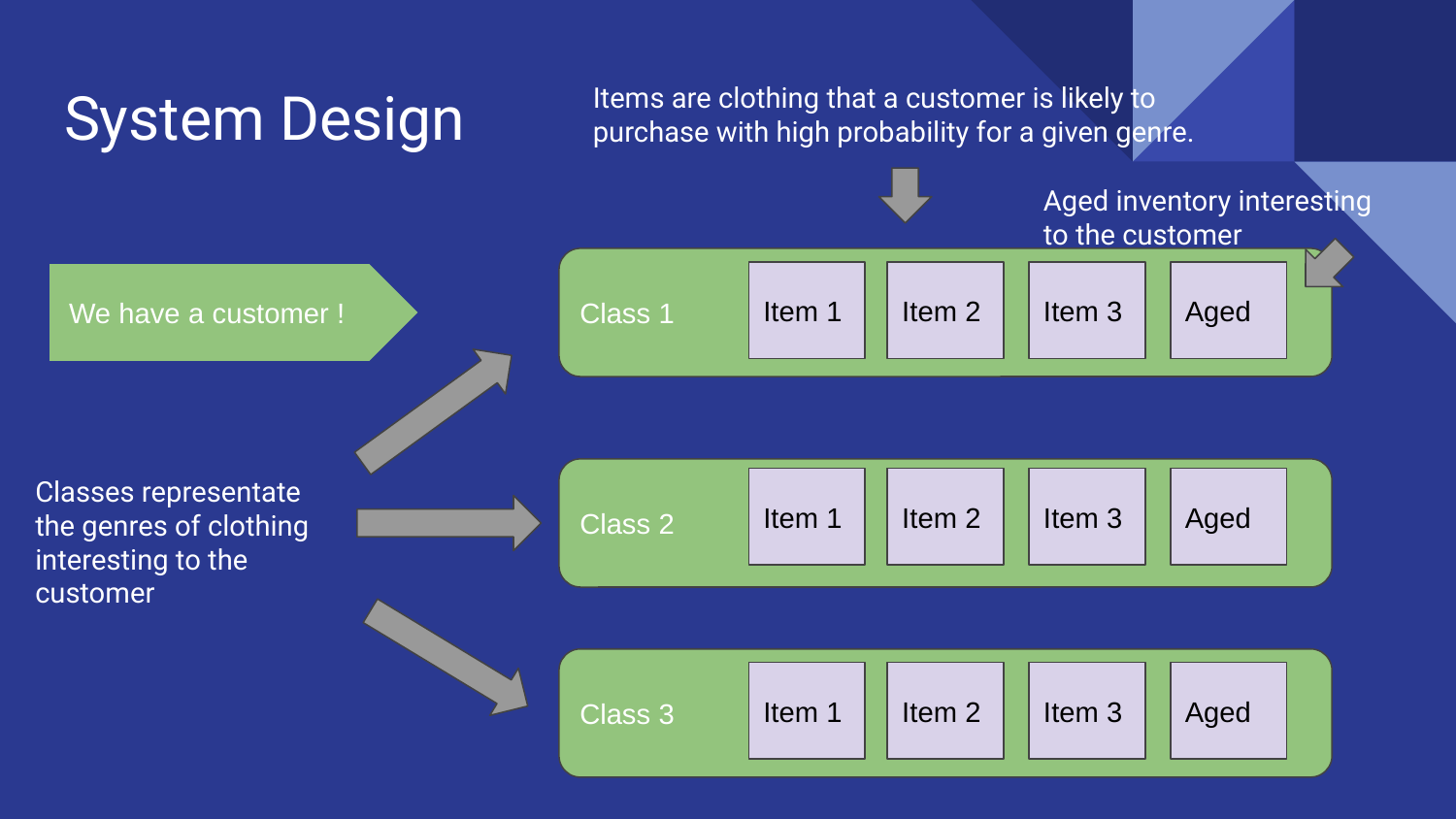

System Design
Items are clothing that a customer is likely to purchase with high probability for a given genre.

Aged inventory interesting to the customer

Class 1
Item 1
Item 2
Item 3
Aged
We have a customer !

Classes representate the genres of clothing interesting to the customer
Class 2
Item 1
Item 2
Item 3
Aged

Class 3
Item 1
Item 2
Item 3
Aged